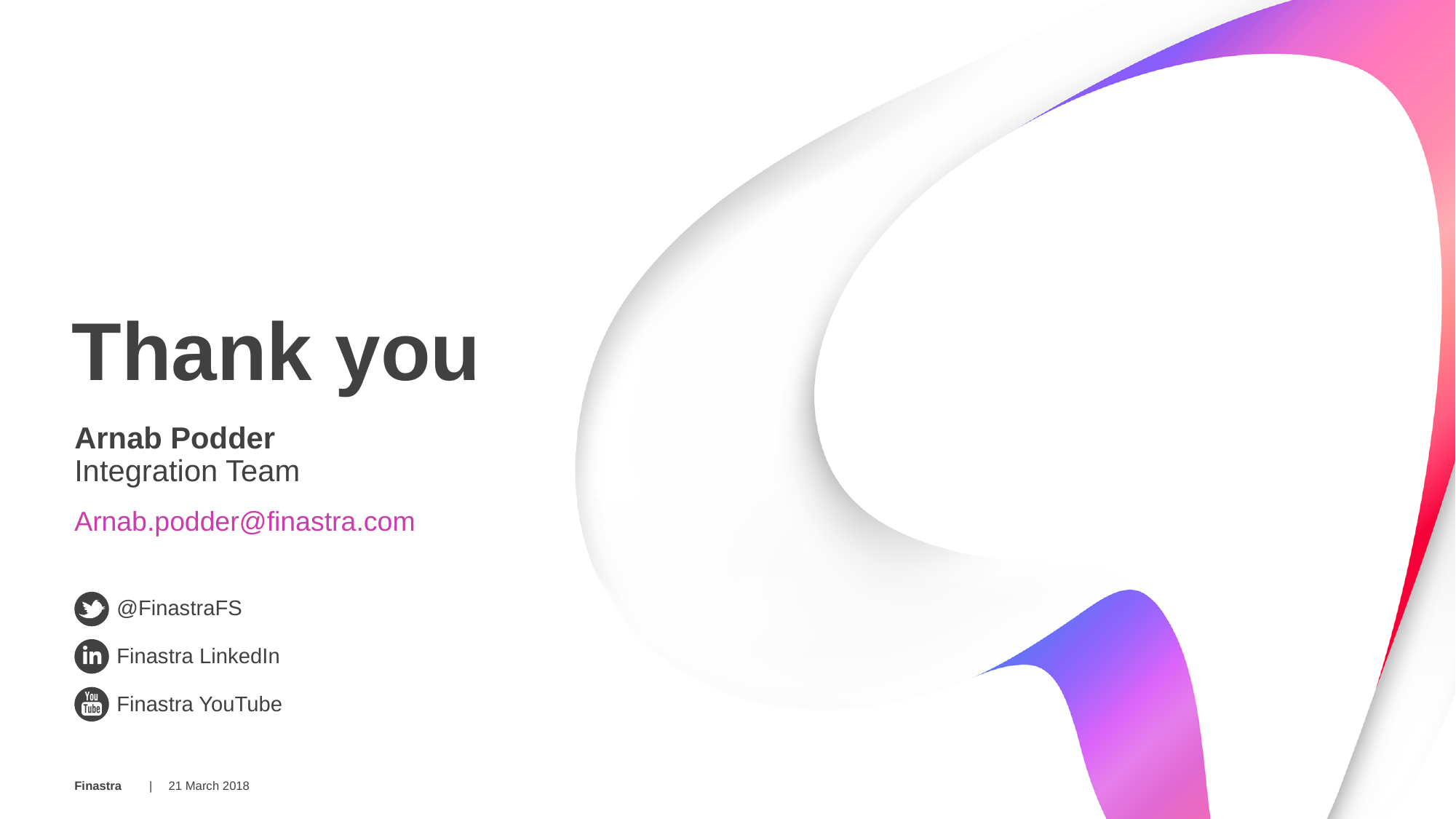

# Thank you
Arnab Podder
Integration Team
Arnab.podder@finastra.com

21 March 2018